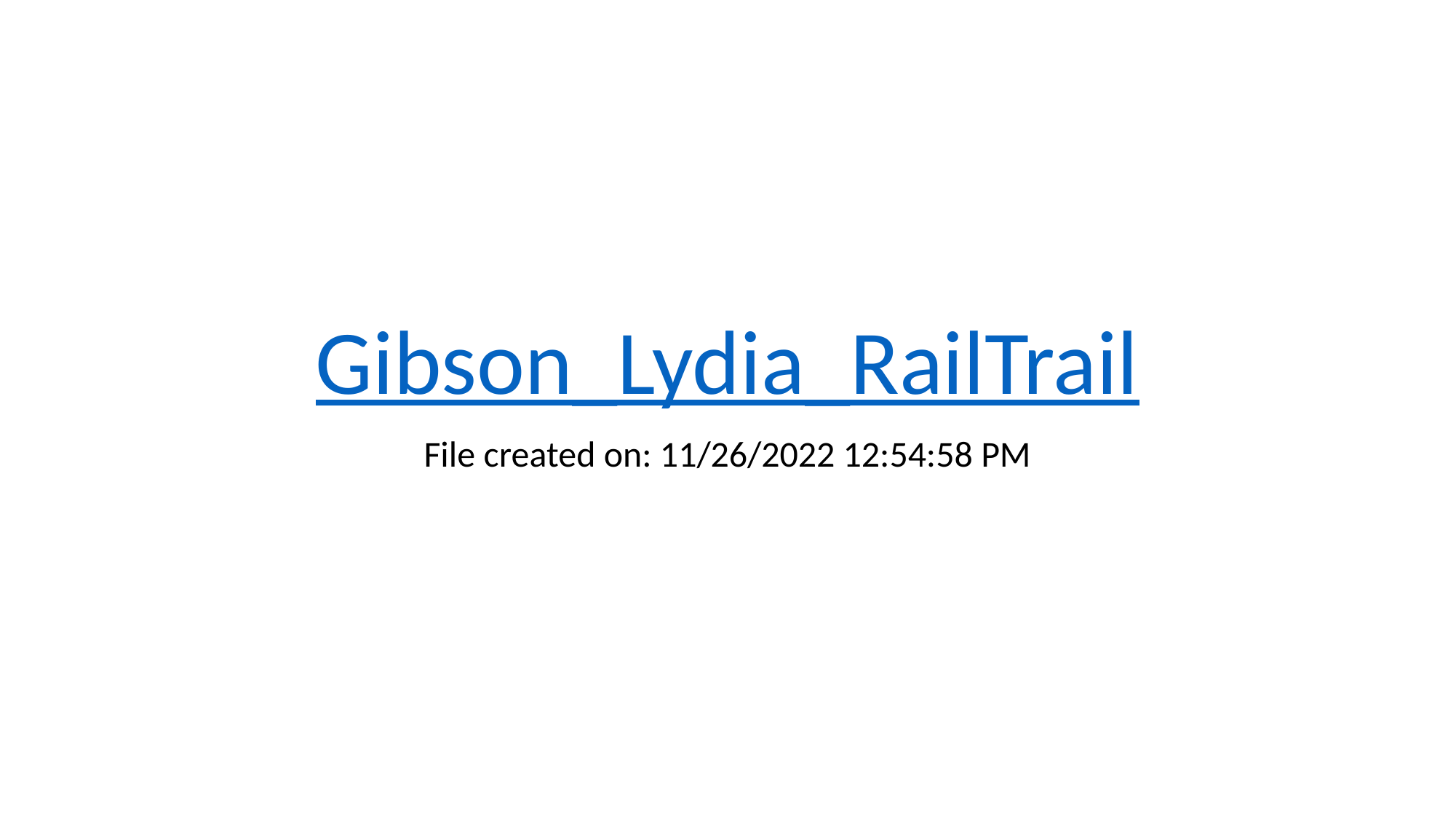

# Gibson_Lydia_RailTrail
File created on: 11/26/2022 12:54:58 PM